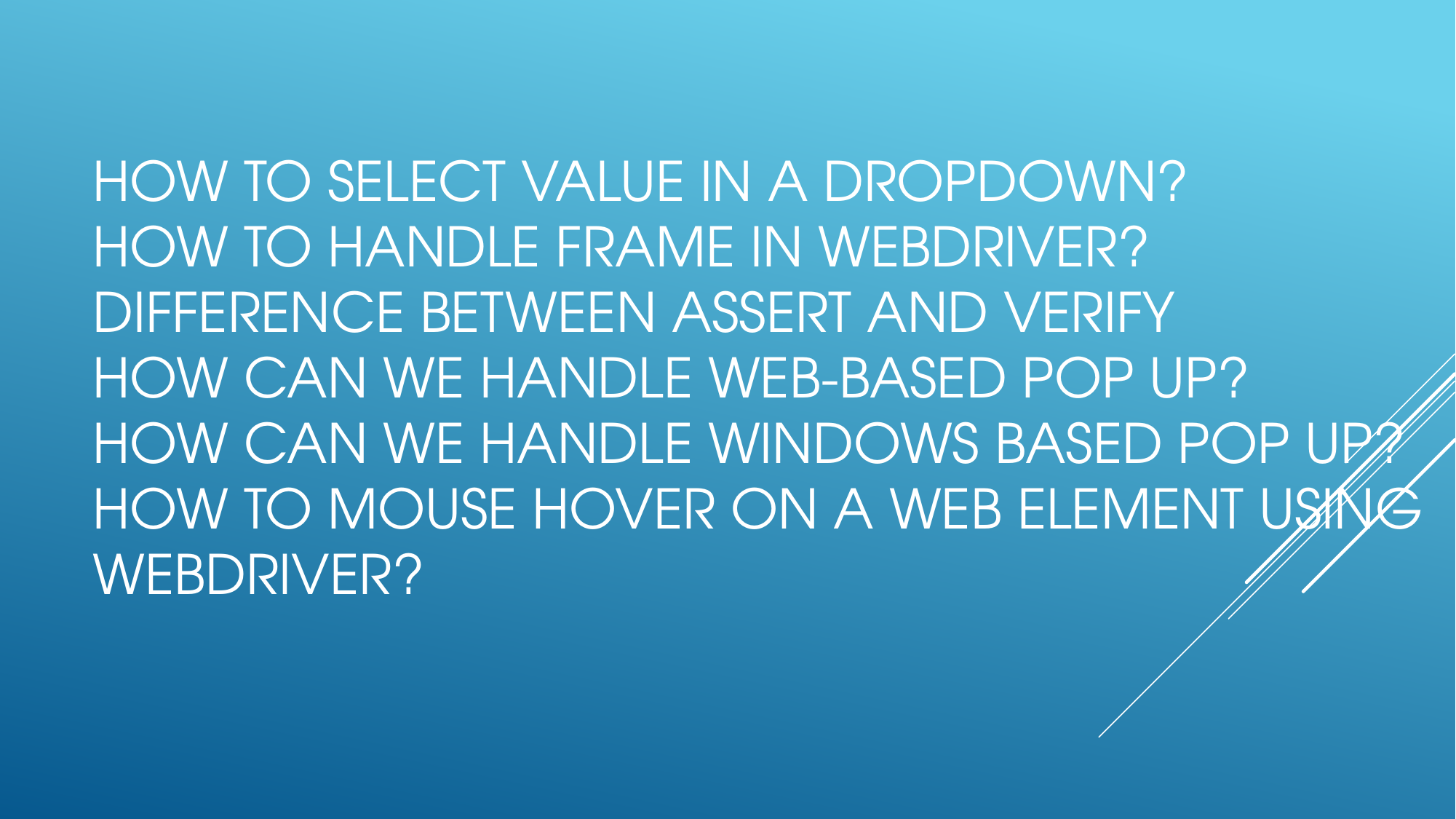

# How to select value in a dropdown? How to handle frame in webdriver? Difference between assert and verify How can we handle web-based pop up? How can we handle windows based pop up? How to mouse hover on a web element using WebDriver?